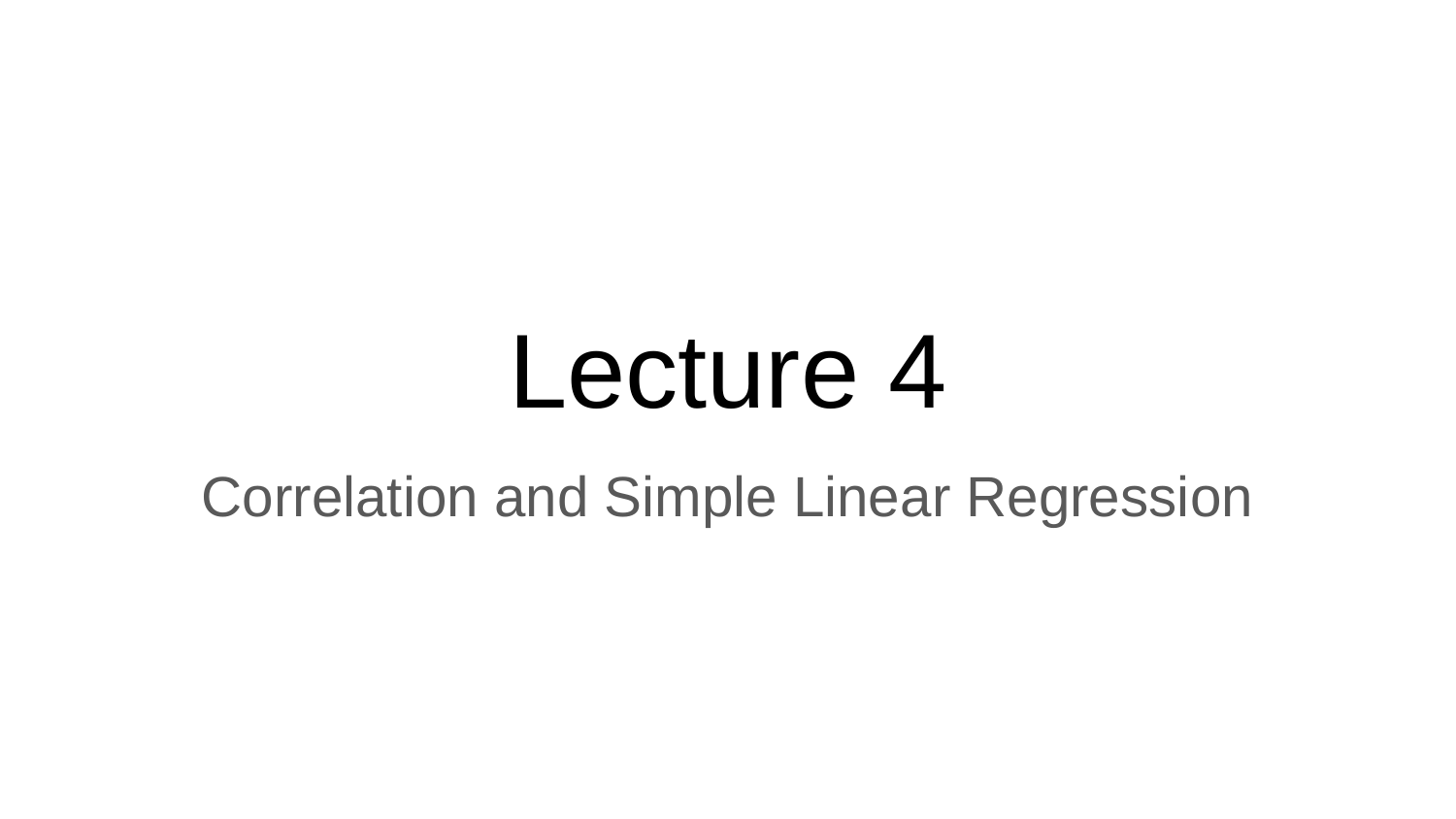

# Lecture 4
Correlation and Simple Linear Regression